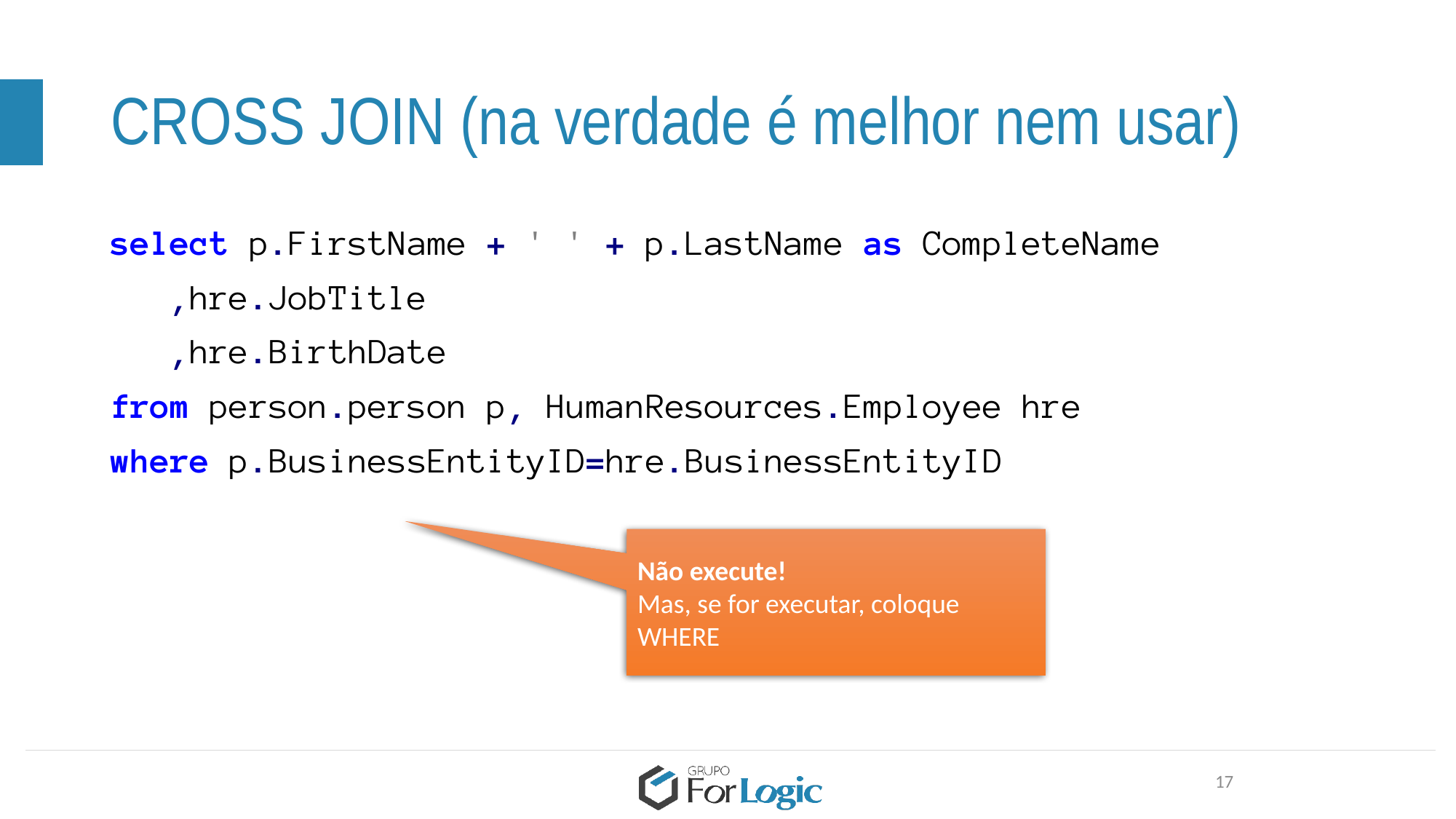

# CROSS JOIN (na verdade é melhor nem usar)
select p.FirstName + ' ' + p.LastName as CompleteName
   ,hre.JobTitle
   ,hre.BirthDate
from person.person p, HumanResources.Employee hre
where p.BusinessEntityID=hre.BusinessEntityID
Não execute!
Mas, se for executar, coloque WHERE
17